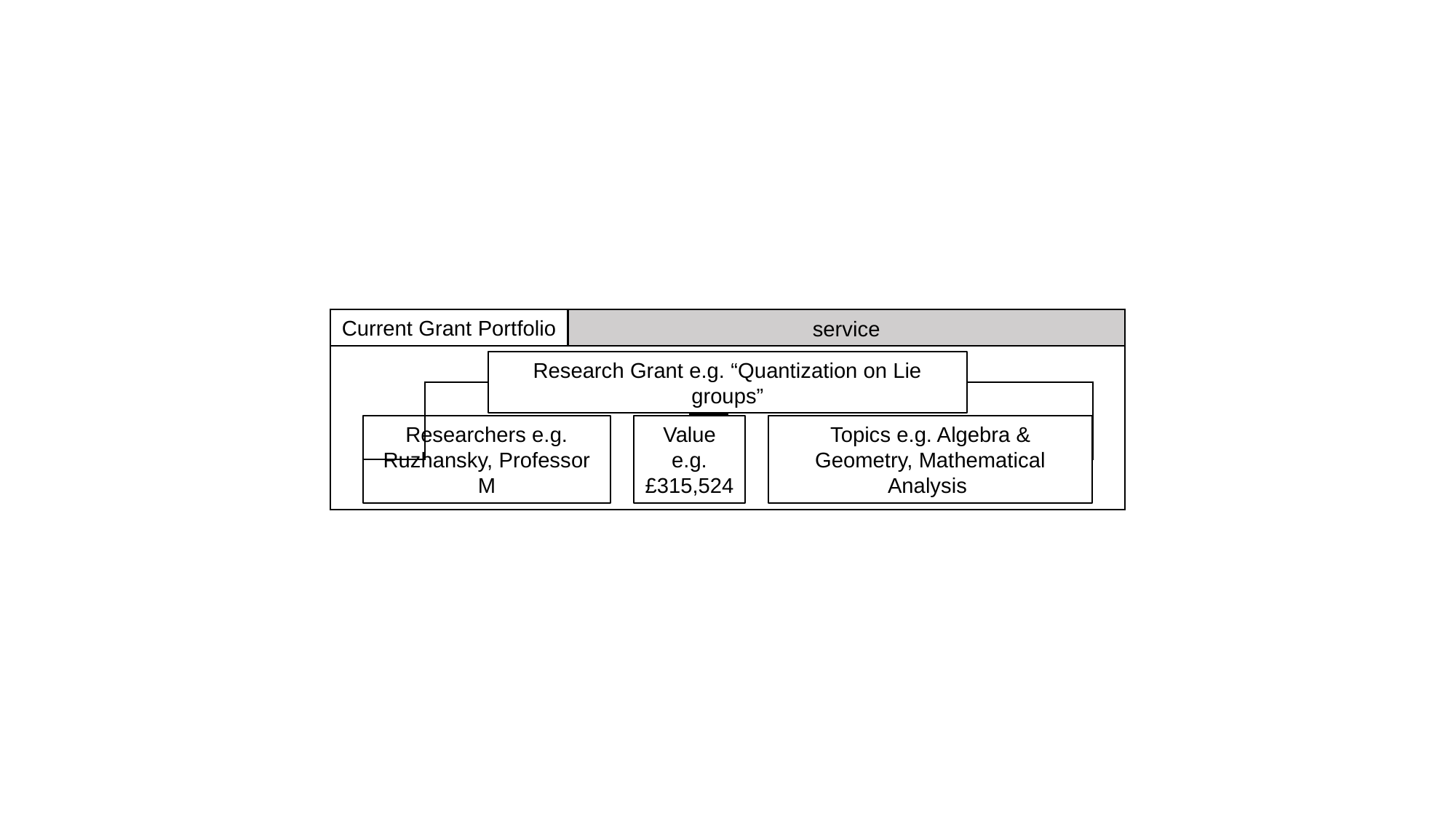

Current Grant Portfolio

service
Research Grant e.g. “Quantization on Lie groups”
Researchers e.g. Ruzhansky, Professor M
Value e.g. £315,524
Topics e.g. Algebra & Geometry, Mathematical Analysis